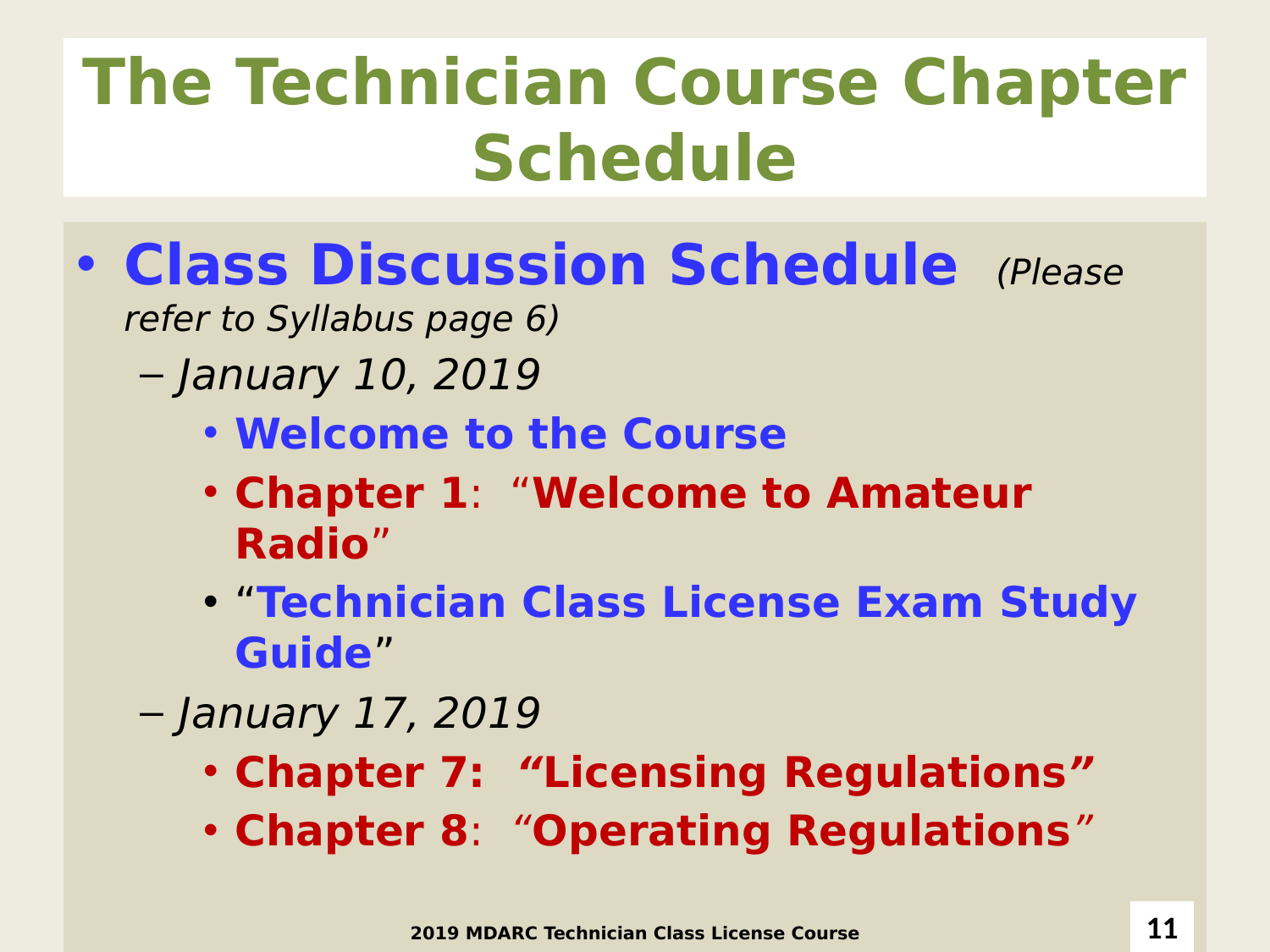

The Technician Course Chapter Schedule
Class Discussion Schedule  (Please refer to Syllabus page 6)
January 10, 2019
Welcome to the Course
Chapter 1:  “Welcome to Amateur Radio”
“Technician Class License Exam Study Guide”
January 17, 2019
Chapter 7:  “Licensing Regulations”
Chapter 8:  “Operating Regulations”
11
2019 MDARC Technician Class License Course